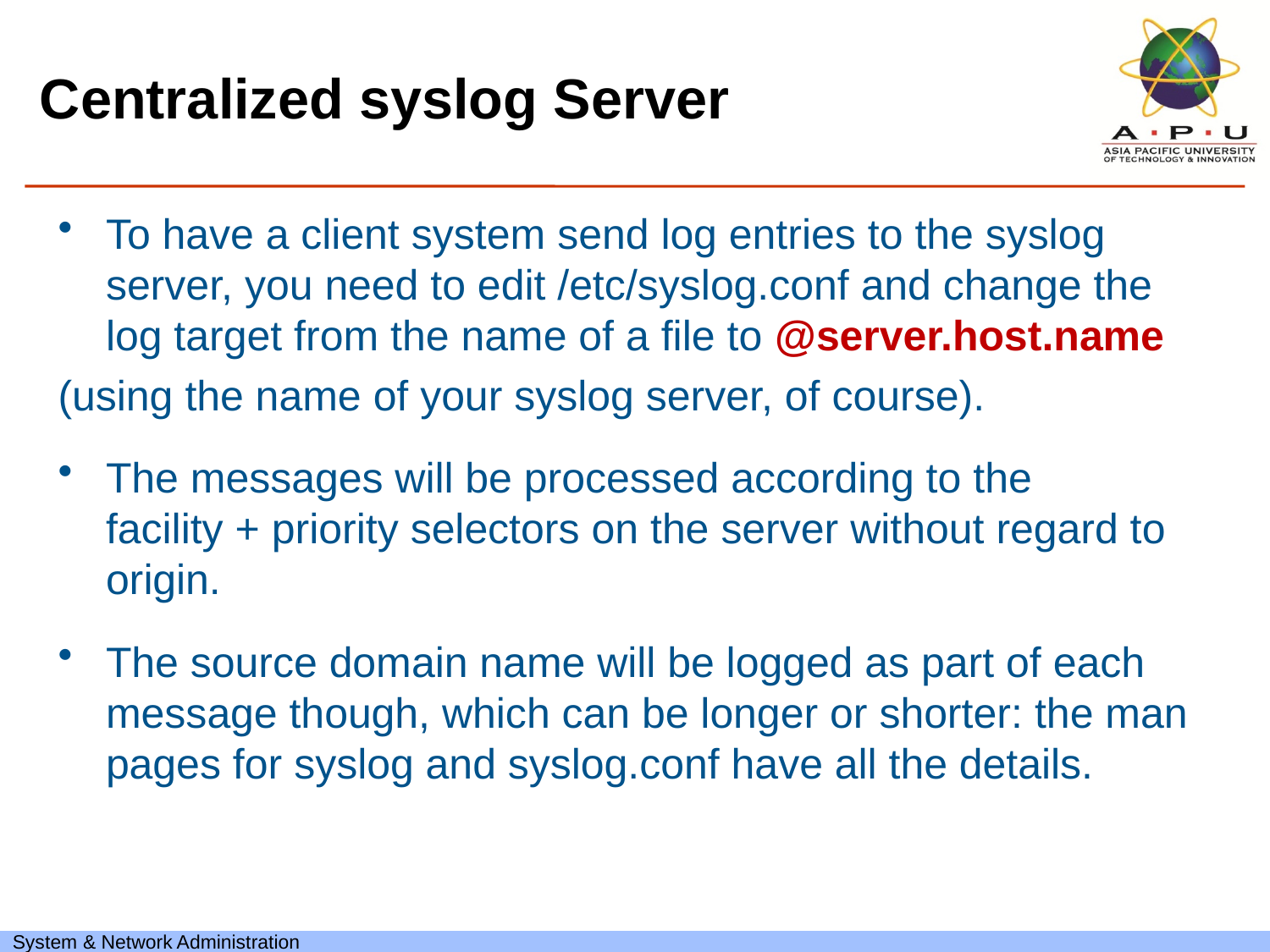

# Centralized syslog Server
To have a client system send log entries to the syslog server, you need to edit /etc/syslog.conf and change the log target from the name of a file to @server.host.name
(using the name of your syslog server, of course).
The messages will be processed according to the facility + priority selectors on the server without regard to origin.
The source domain name will be logged as part of each message though, which can be longer or shorter: the man pages for syslog and syslog.conf have all the details.